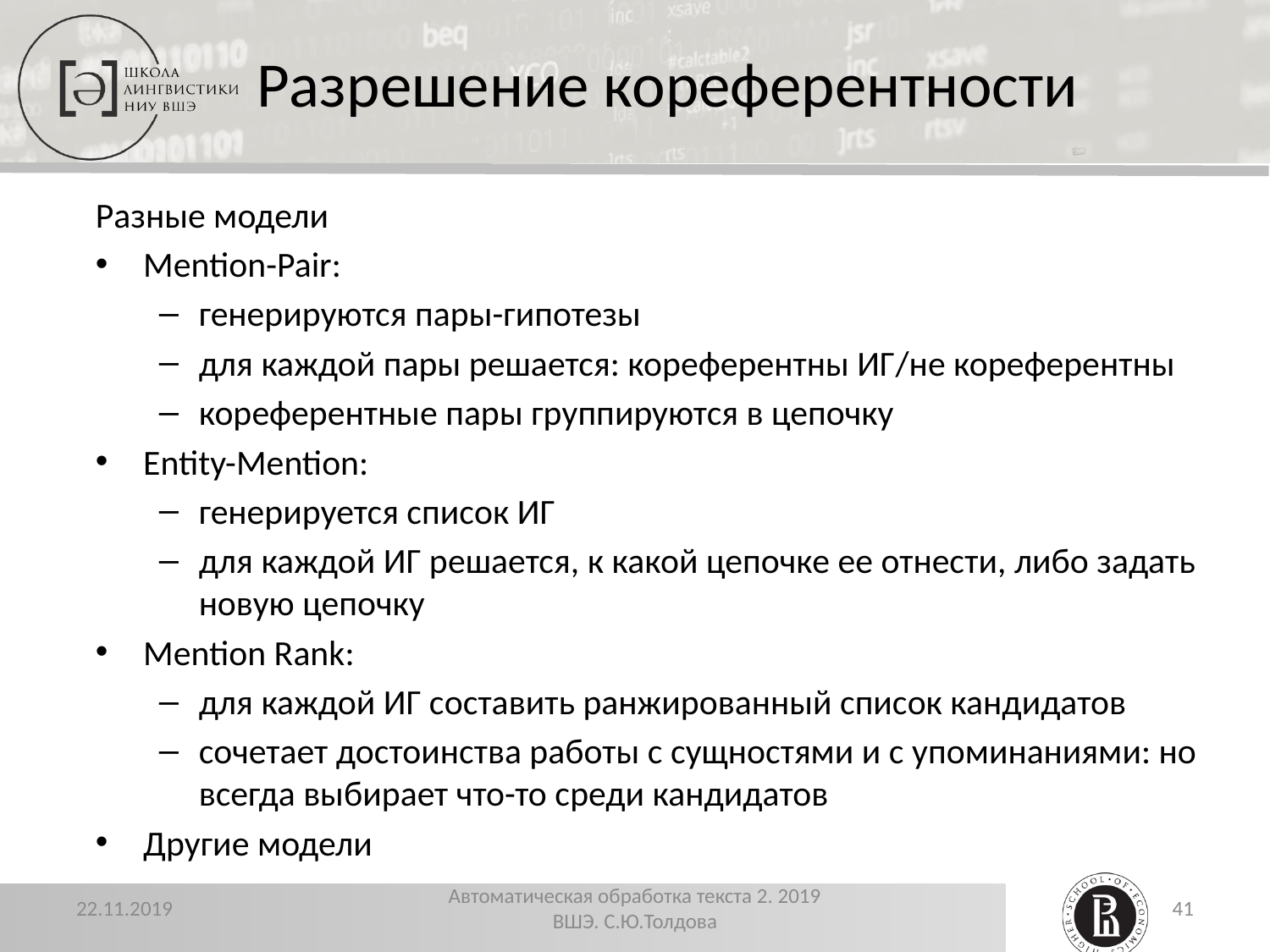

# Разрешение кореферентности
Разные модели
Mention-Pair:
генерируются пары-гипотезы
для каждой пары решается: кореферентны ИГ/не кореферентны
кореферентные пары группируются в цепочку
Entity-Mention:
генерируется список ИГ
для каждой ИГ решается, к какой цепочке ее отнести, либо задать новую цепочку
Mention Rank:
для каждой ИГ составить ранжированный список кандидатов
сочетает достоинства работы с сущностями и с упоминаниями: но всегда выбирает что-то среди кандидатов
Другие модели

22.11.2019
Автоматическая обработка текста 2. 2019 ВШЭ. С.Ю.Толдова
41